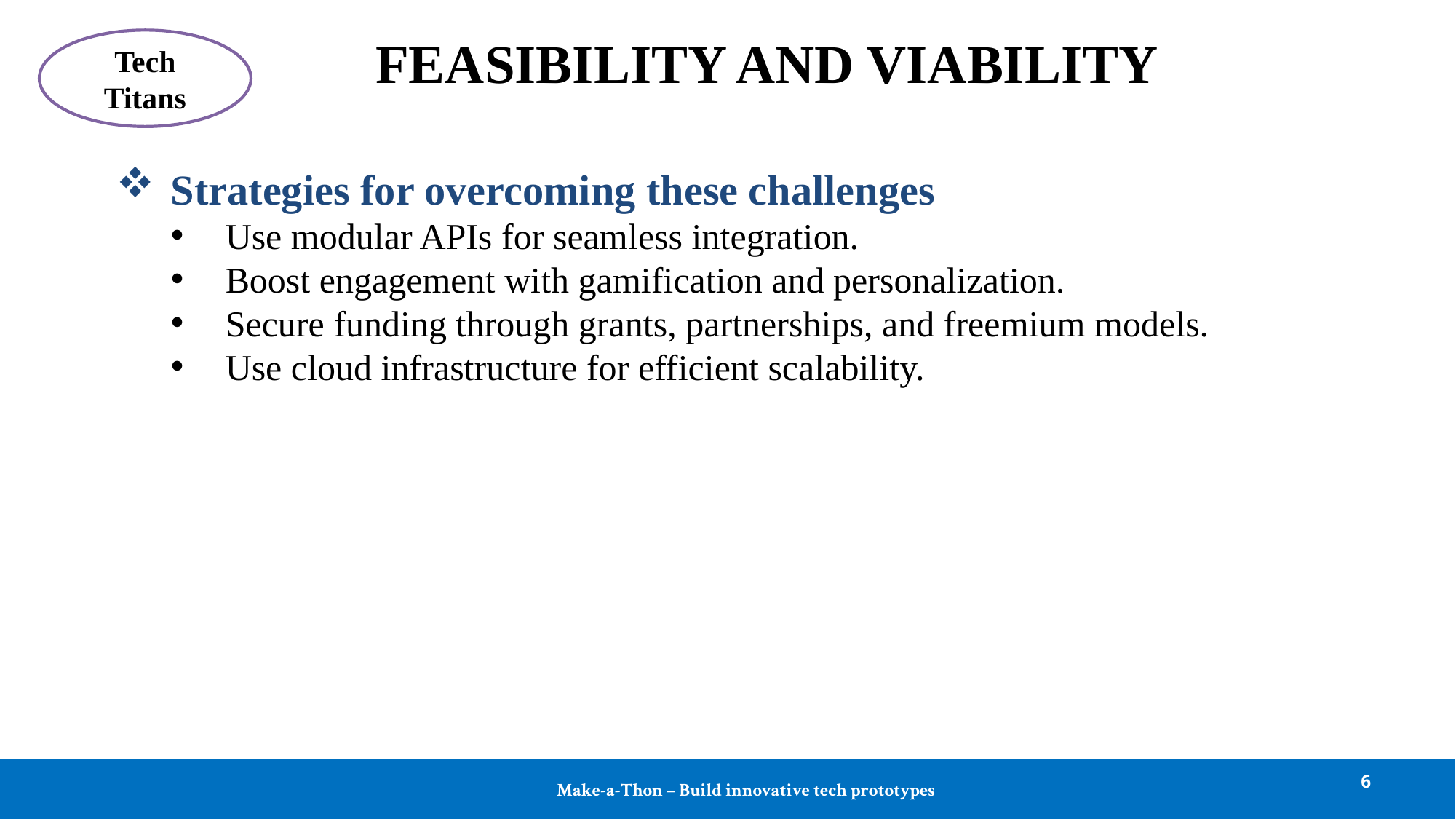

# FEASIBILITY AND VIABILITY
Tech Titans
Strategies for overcoming these challenges
Use modular APIs for seamless integration.
Boost engagement with gamification and personalization.
Secure funding through grants, partnerships, and freemium models.
Use cloud infrastructure for efficient scalability.

6
Make-a-Thon – Build innovative tech prototypes